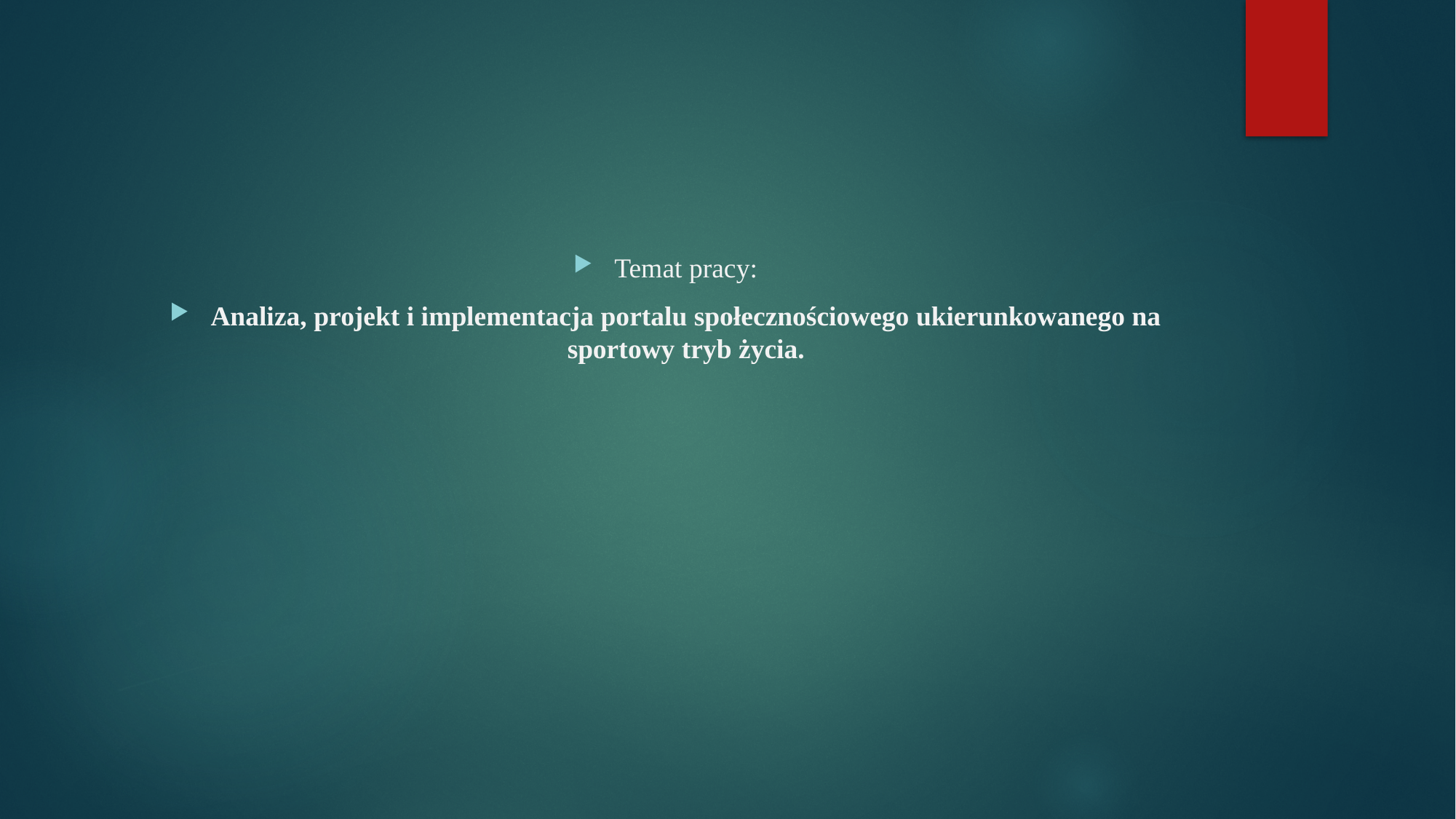

Temat pracy:
Analiza, projekt i implementacja portalu społecznościowego ukierunkowanego na sportowy tryb życia.